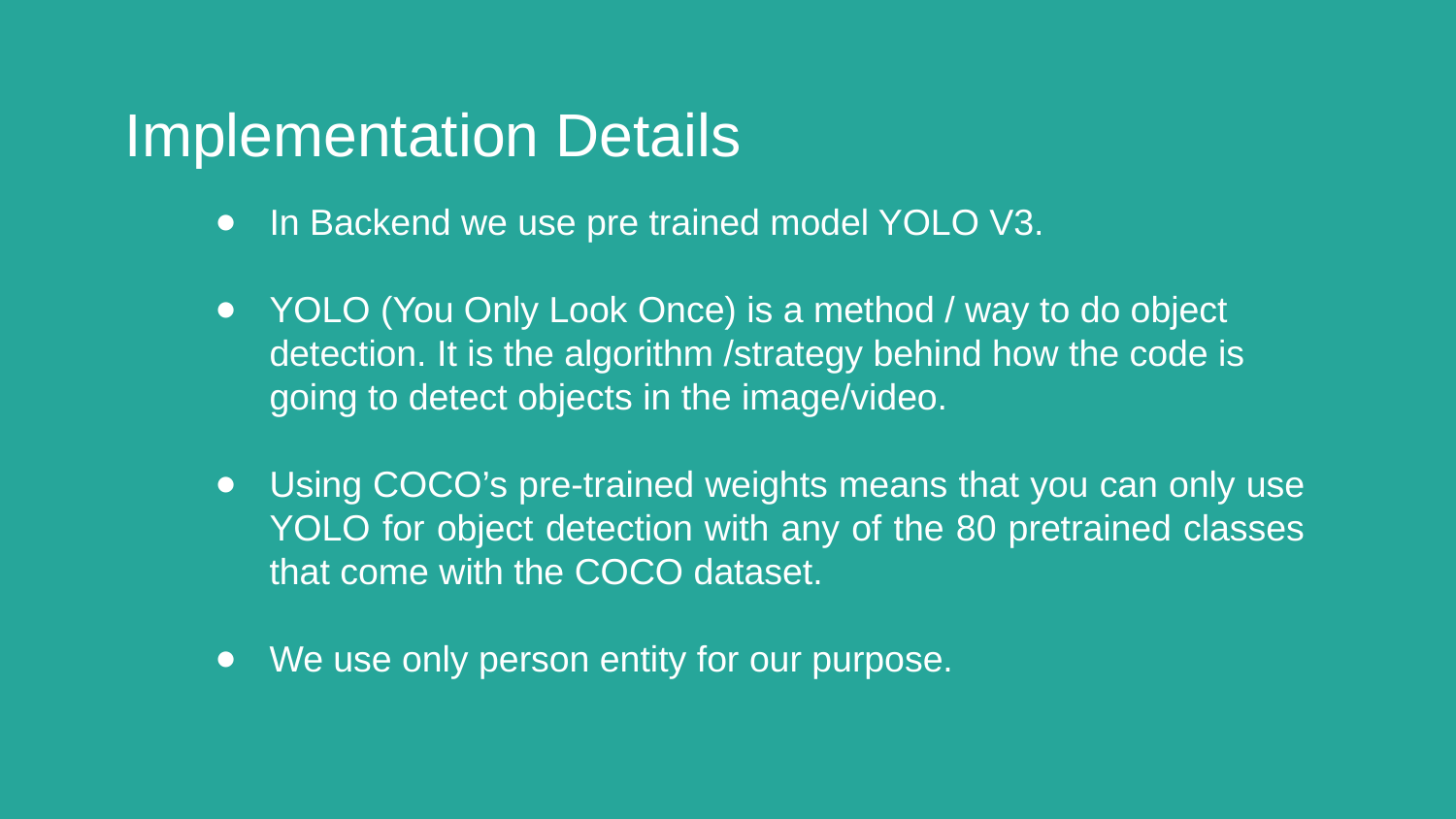

Implementation Details
In Backend we use pre trained model YOLO V3.

YOLO (You Only Look Once) is a method / way to do object
detection. It is the algorithm /strategy behind how the code is
going to detect objects in the image/video.

Using COCO’s pre-trained weights means that you can only use YOLO for object detection with any of the 80 pretrained classes that come with the COCO dataset.

We use only person entity for our purpose.